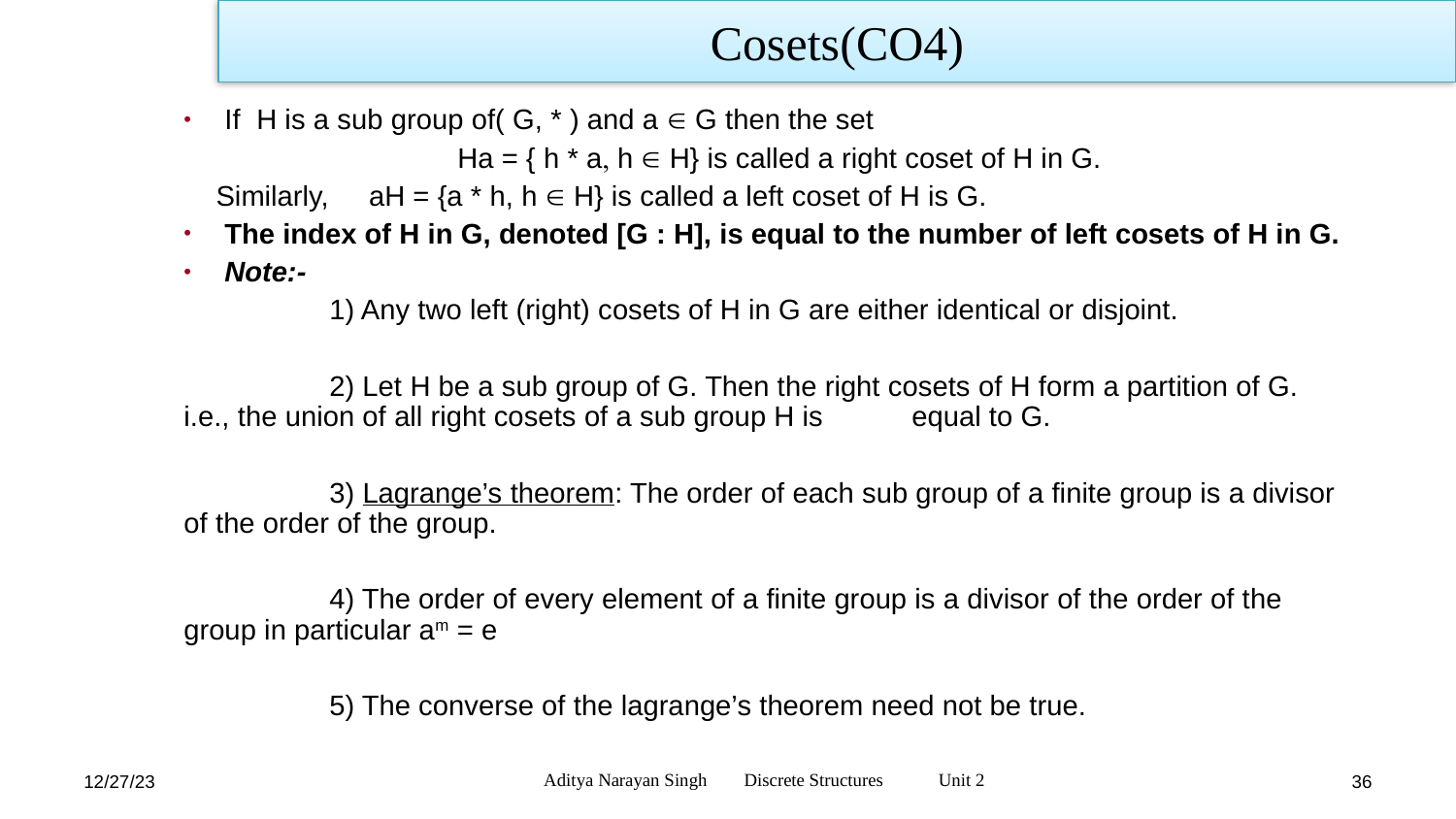

Cosets(CO4)
If  H is a sub group of( G, * ) and a ∈ G then the set
	                Ha = { h * a, h ∈ H} is called a right coset of H in G.
    Similarly,     aH = {a * h, h ∈ H} is called a left coset of H is G.
The index of H in G, denoted [G : H], is equal to the number of left cosets of H in G.
Note:-
	1) Any two left (right) cosets of H in G are either identical or disjoint.

	2) Let H be a sub group of G. Then the right cosets of H form a partition of G.  i.e., the union of all right cosets of a sub group H is 	equal to G.

	3) Lagrange’s theorem: The order of each sub group of a finite group is a divisor of the order of the group.

 	4) The order of every element of a finite group is a divisor of the order of the group in particular am = e

	5) The converse of the lagrange’s theorem need not be true.
Aditya Narayan Singh        Discrete Structures            Unit 2
12/27/23
36